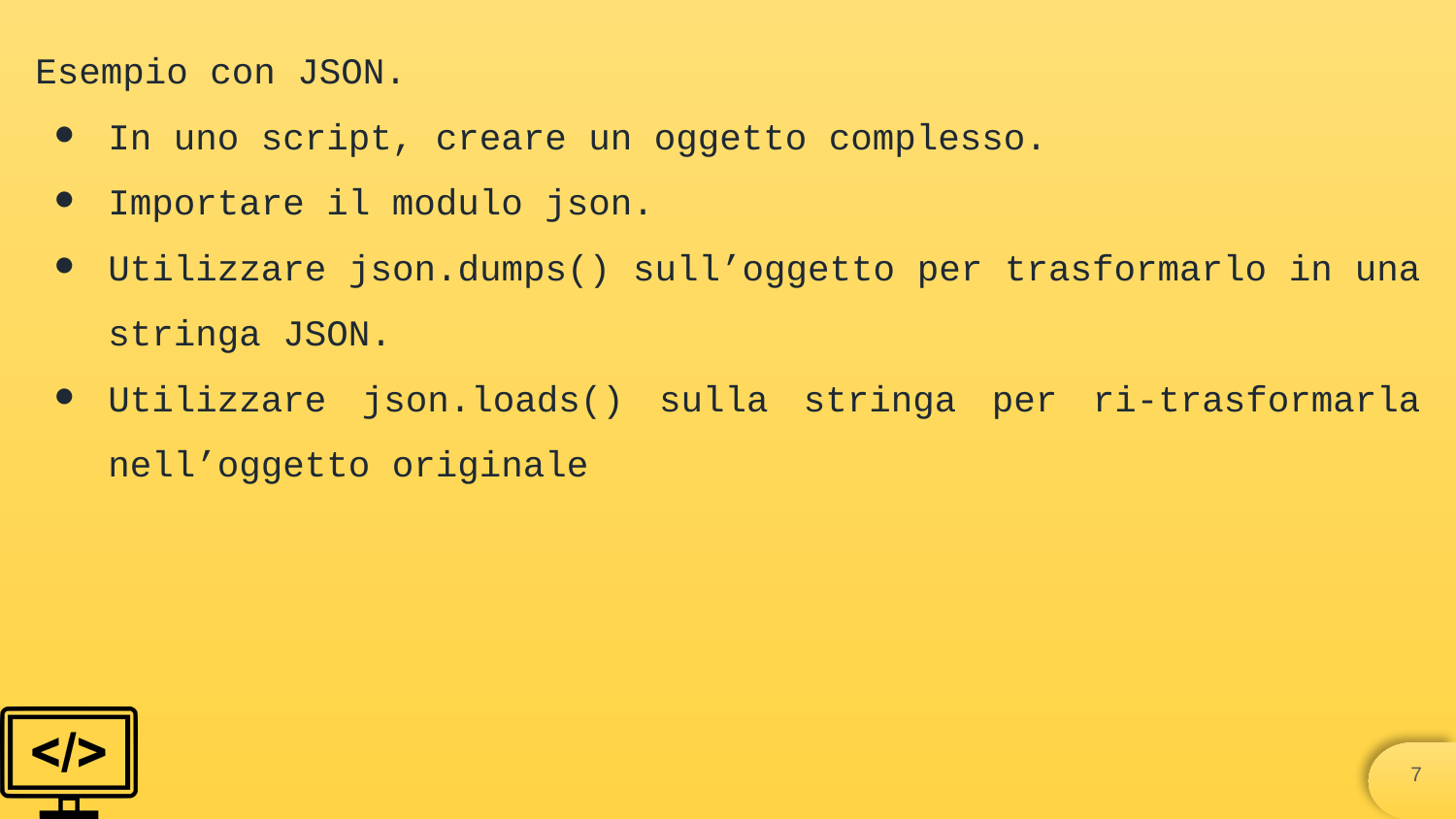

Esempio con JSON.
In uno script, creare un oggetto complesso.
Importare il modulo json.
Utilizzare json.dumps() sull’oggetto per trasformarlo in una stringa JSON.
Utilizzare json.loads() sulla stringa per ri-trasformarla nell’oggetto originale
7